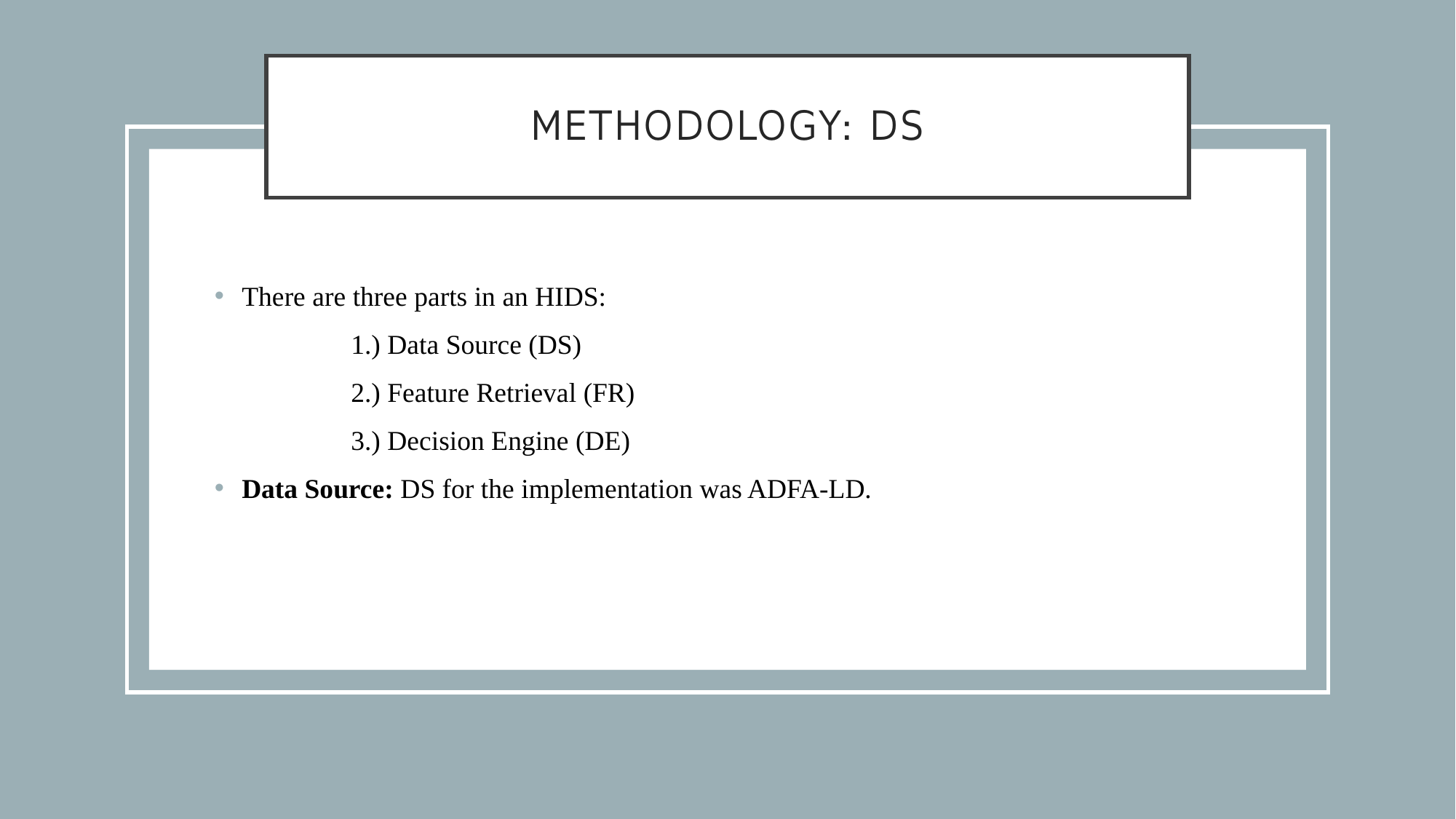

# Methodology: DS

There are three parts in an HIDS:
	1.) Data Source (DS)
	2.) Feature Retrieval (FR)
	3.) Decision Engine (DE)
Data Source: DS for the implementation was ADFA-LD.